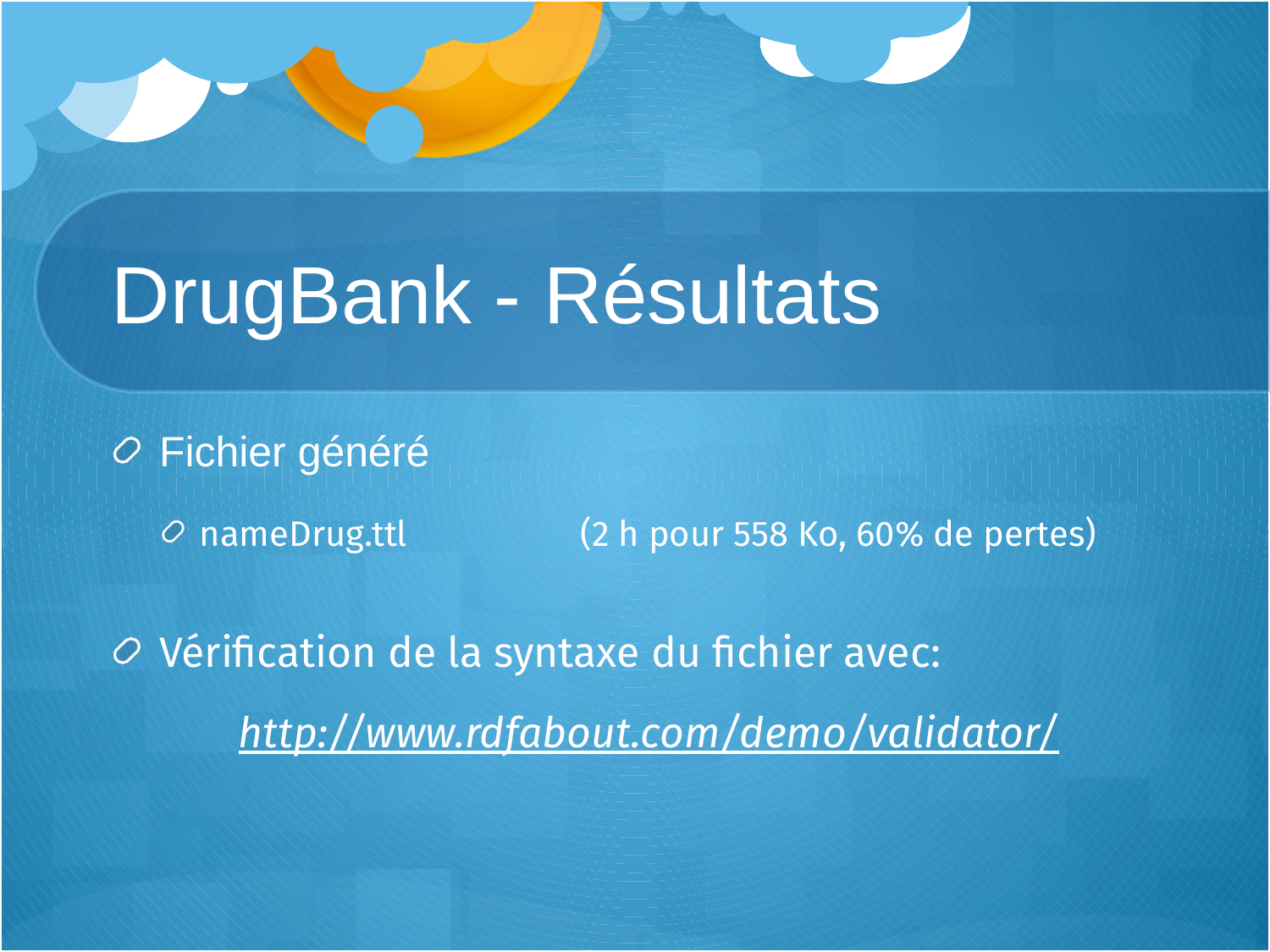

# DrugBank - Résultats
Fichier généré
nameDrug.ttl        	(2 h pour 558 Ko, 60% de pertes)

Vérification de la syntaxe du fichier avec:
	http://www.rdfabout.com/demo/validator/